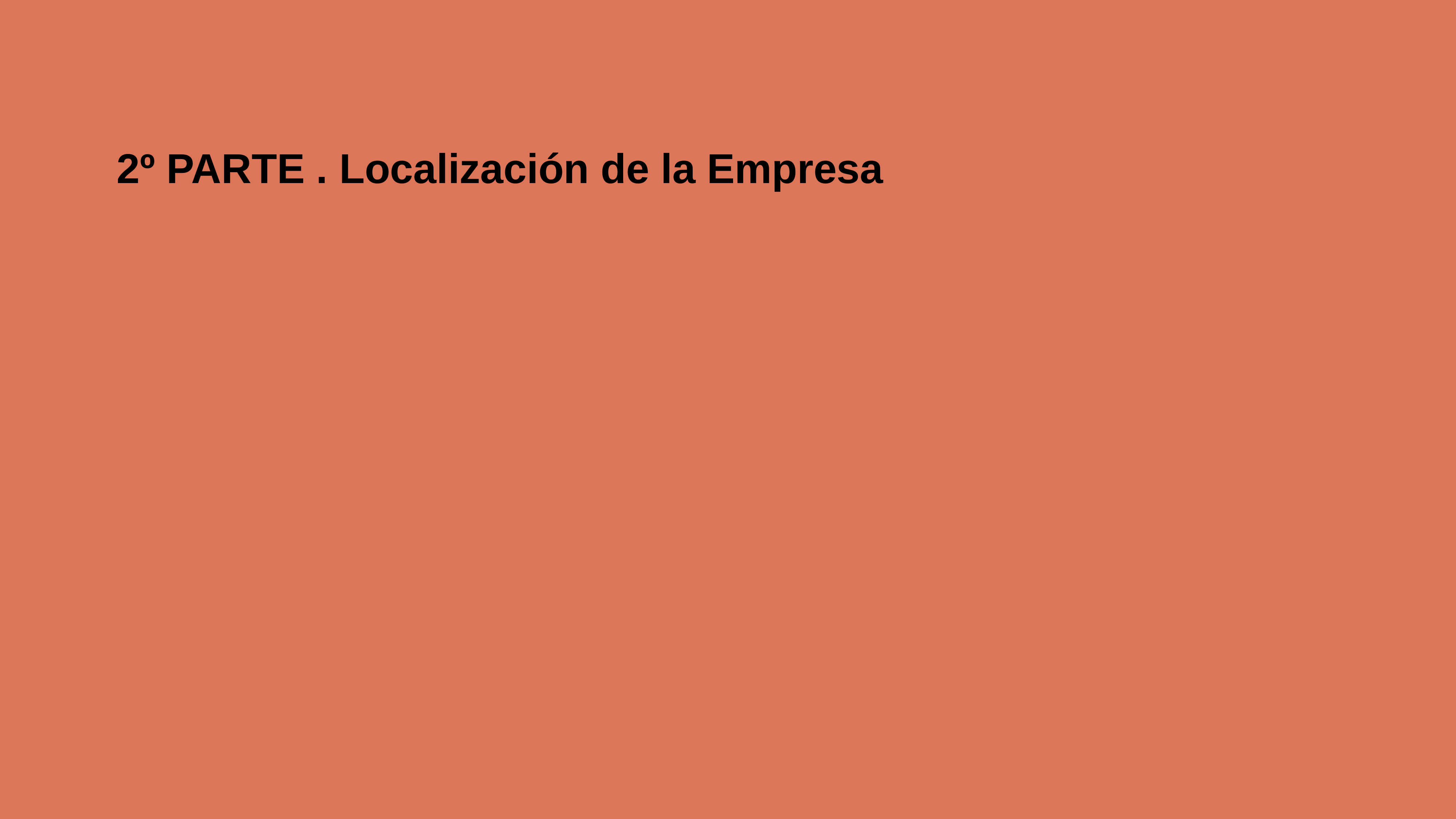

# 2º PARTE . Localización de la Empresa